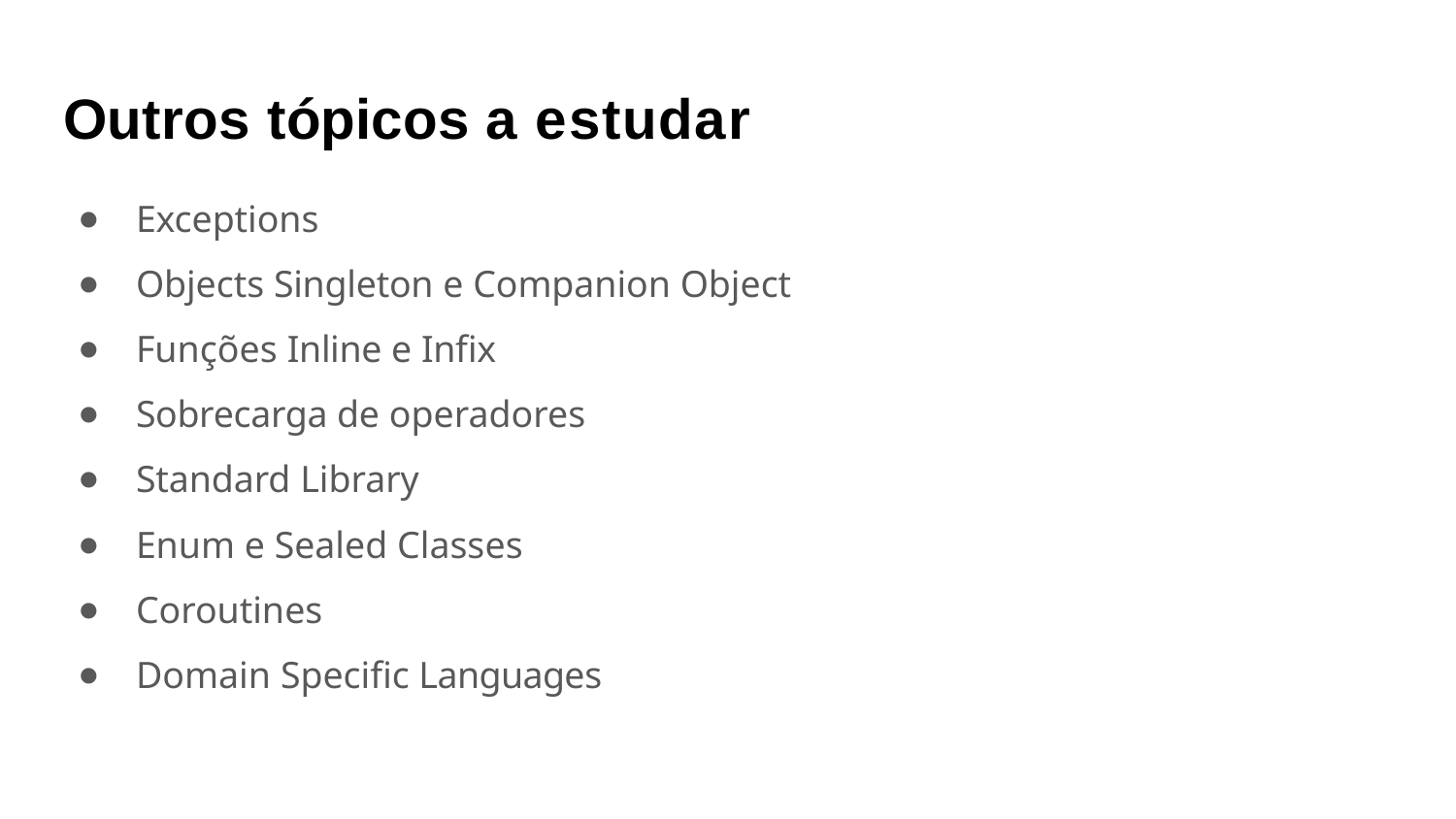

Outros tópicos a estudar
Exceptions
Objects Singleton e Companion Object
Funções Inline e Infix
Sobrecarga de operadores
Standard Library
Enum e Sealed Classes
Coroutines
Domain Specific Languages